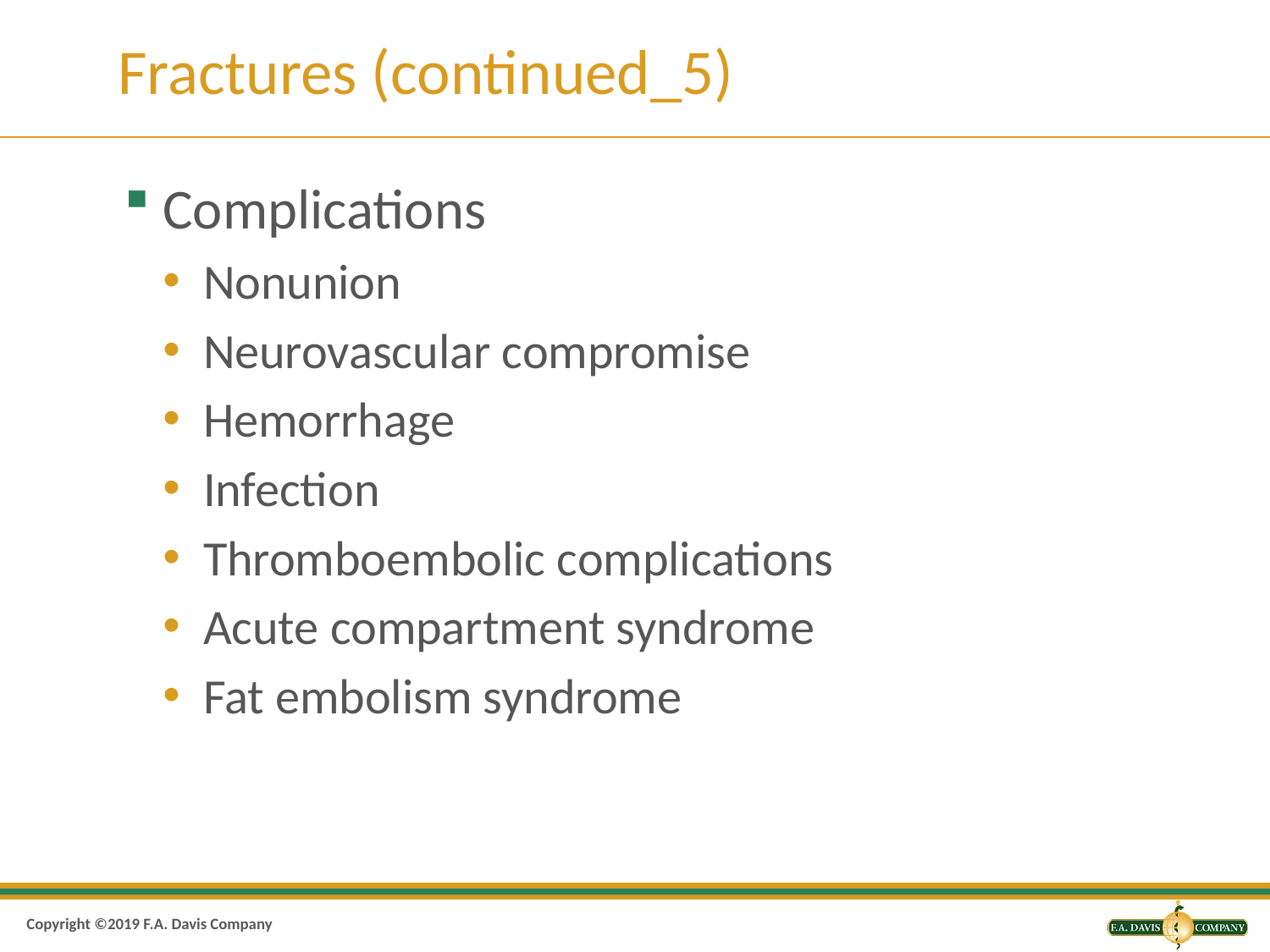

# Fractures (continued_5)
Complications
Nonunion
Neurovascular compromise
Hemorrhage
Infection
Thromboembolic complications
Acute compartment syndrome
Fat embolism syndrome